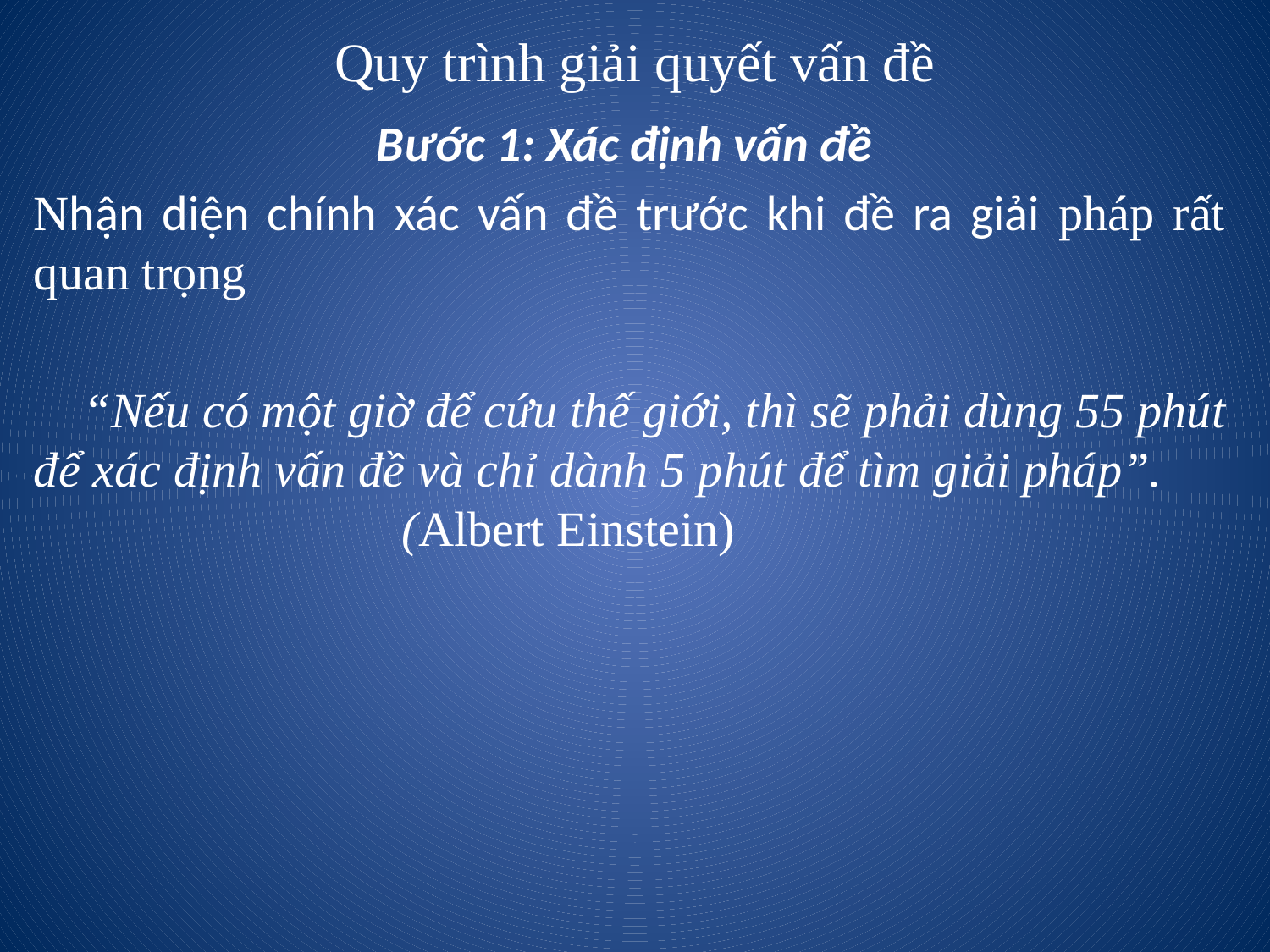

# Quy trình giải quyết vấn đề
Bước 1: Xác định vấn đề
Nhận diện chính xác vấn đề trước khi đề ra giải pháp rất quan trọng

    “Nếu có một giờ để cứu thế giới, thì sẽ phải dùng 55 phút để xác định vấn đề và chỉ dành 5 phút để tìm giải pháp”.                                    (Albert Einstein)